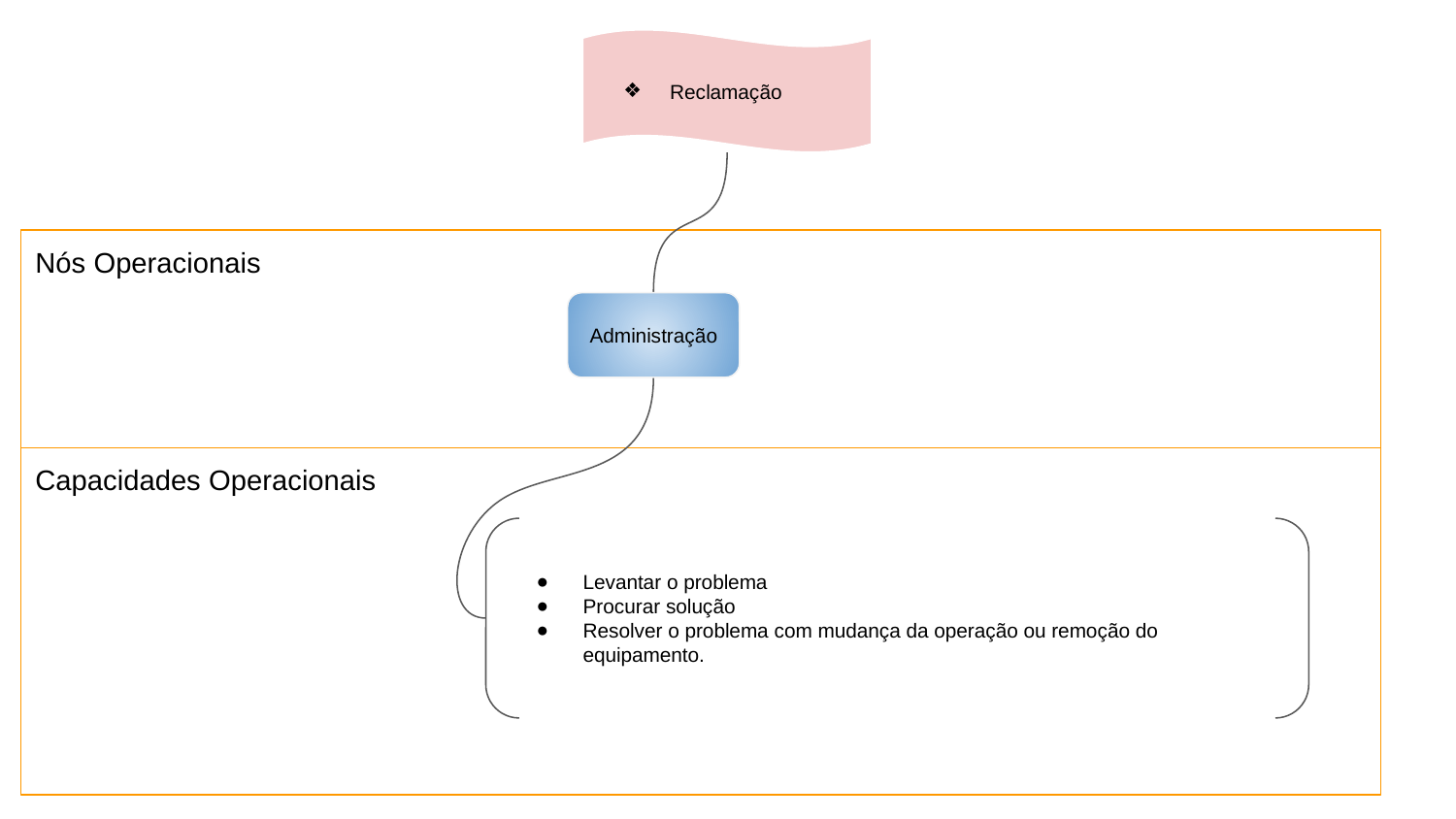

Reclamação
Nós Operacionais
Administração
Capacidades Operacionais
Levantar o problema
Procurar solução
Resolver o problema com mudança da operação ou remoção do equipamento.